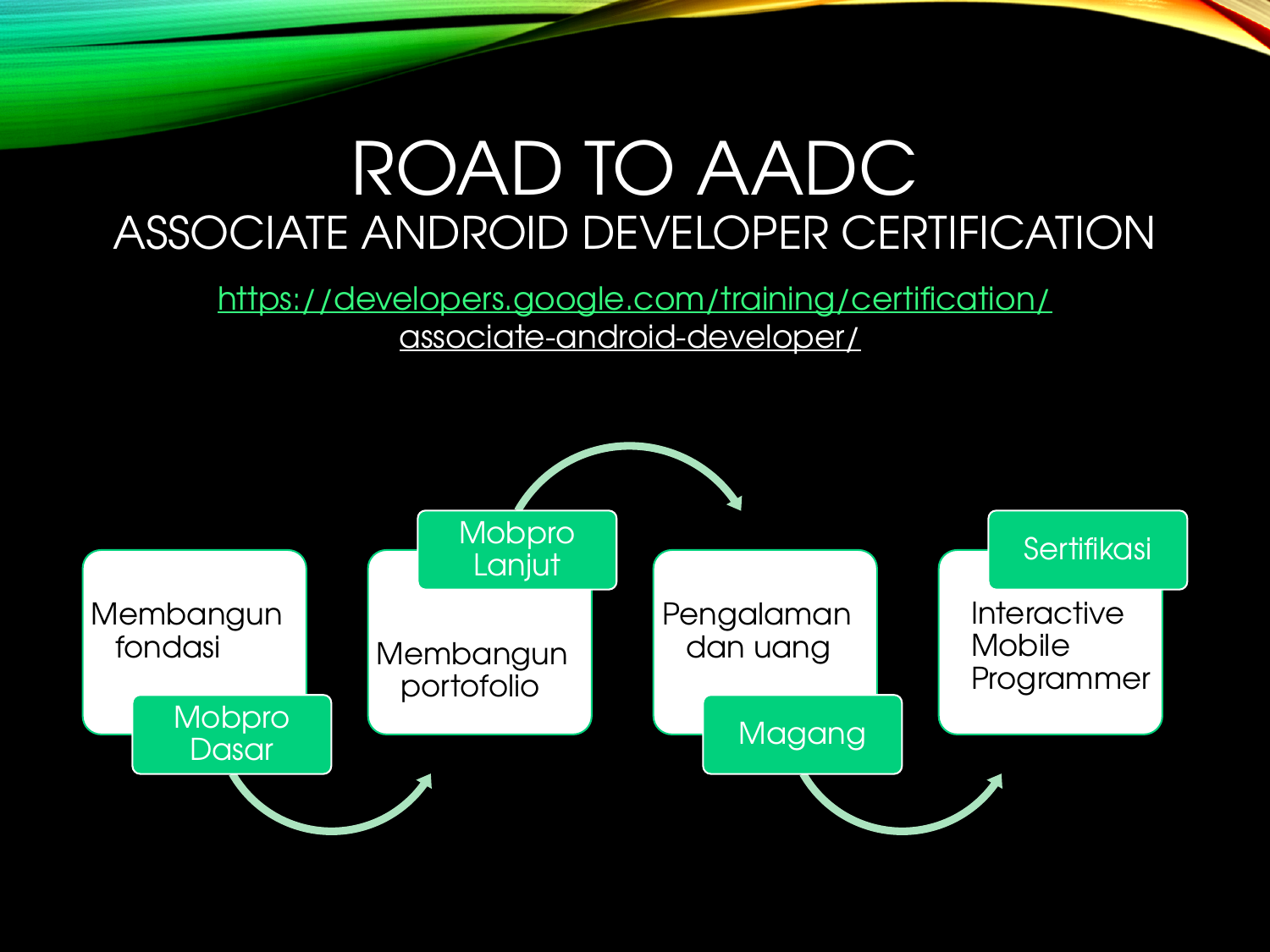

# Road to AADC Associate Android Developer Certification
https://developers.google.com/training/certification/
associate-android-developer/

Mobpro Lanjut
Sertifikasi

Membangun fondasi

Membangun portofolio

Pengalaman dan uang
	Interactive Mobile Programmer

Mobpro Dasar
Magang